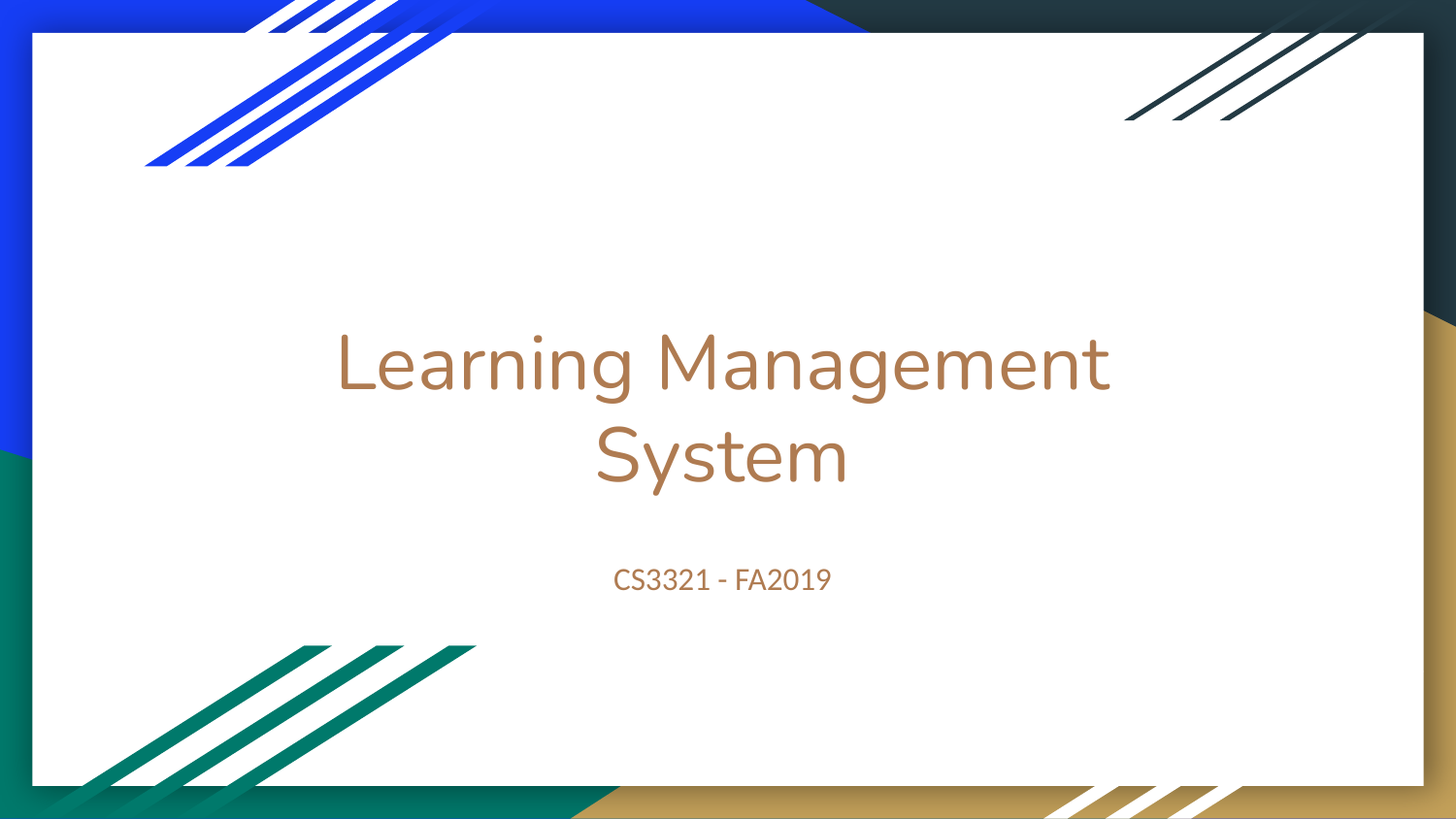

# Learning Management System
CS3321 - FA2019